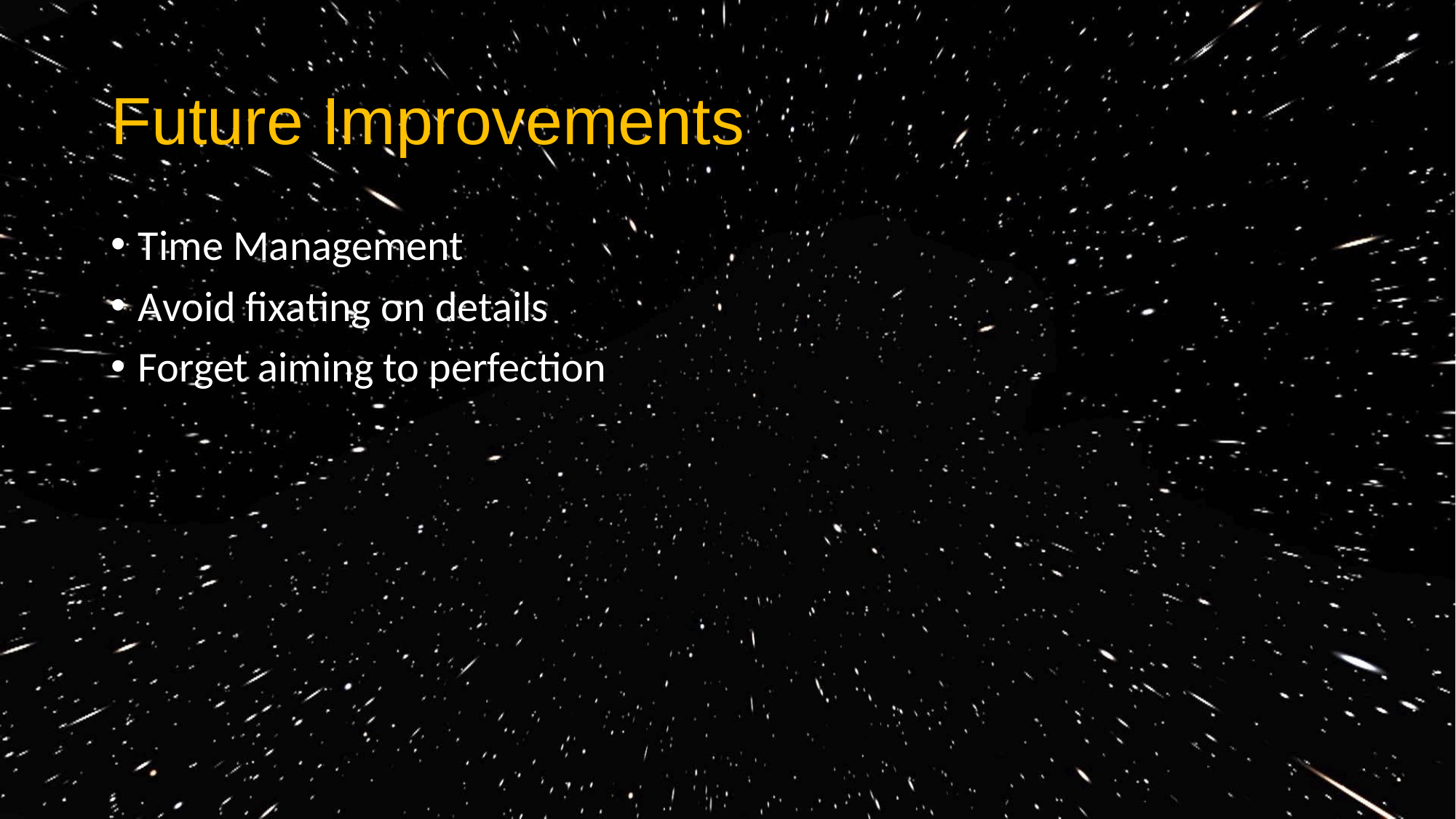

# Future Improvements
Time Management
Avoid fixating on details
Forget aiming to perfection